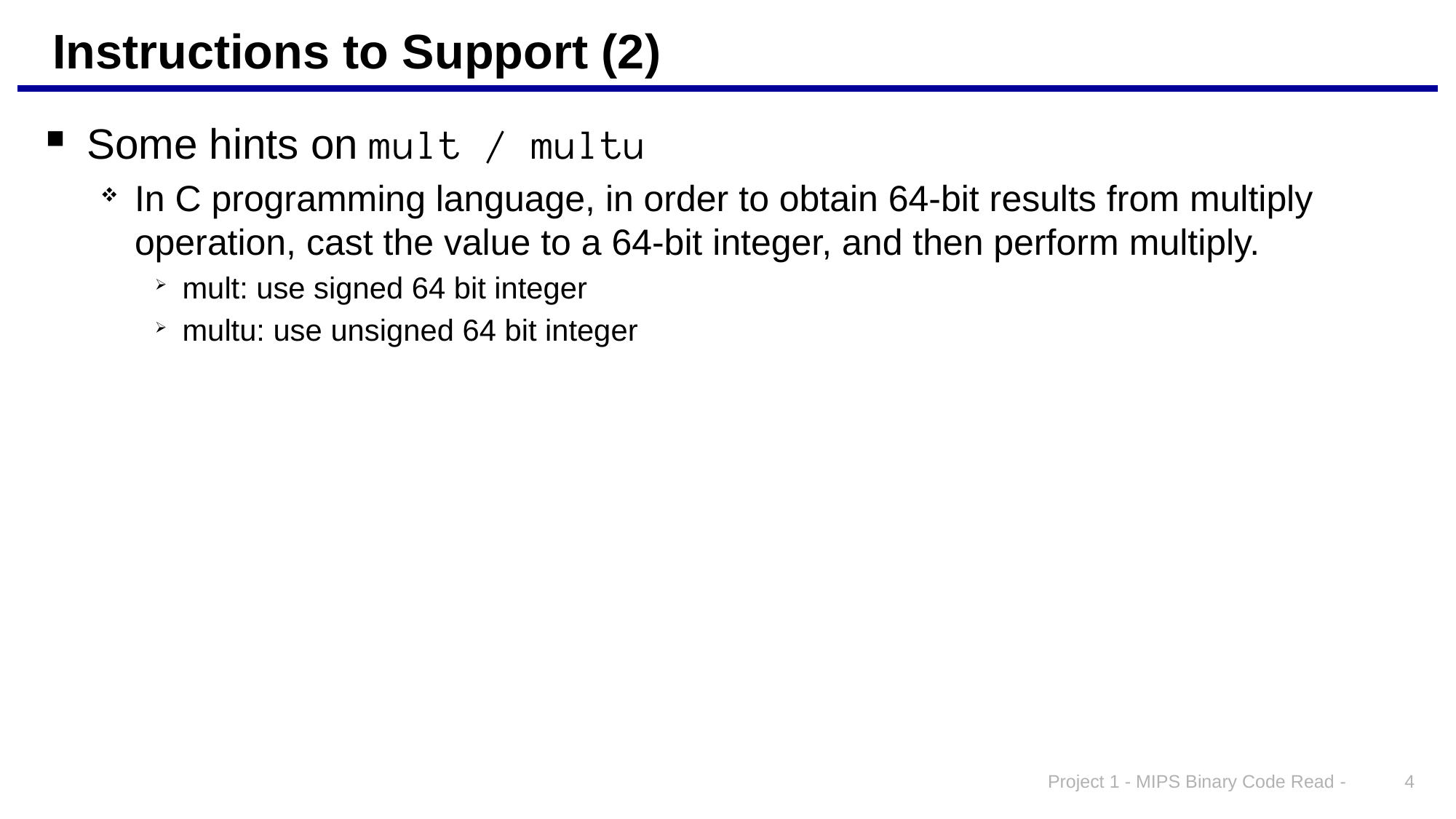

# Instructions to Support (2)
Some hints on mult / multu
In C programming language, in order to obtain 64-bit results from multiply operation, cast the value to a 64-bit integer, and then perform multiply.
mult: use signed 64 bit integer
multu: use unsigned 64 bit integer

Project 1 - MIPS Binary Code Read -
4